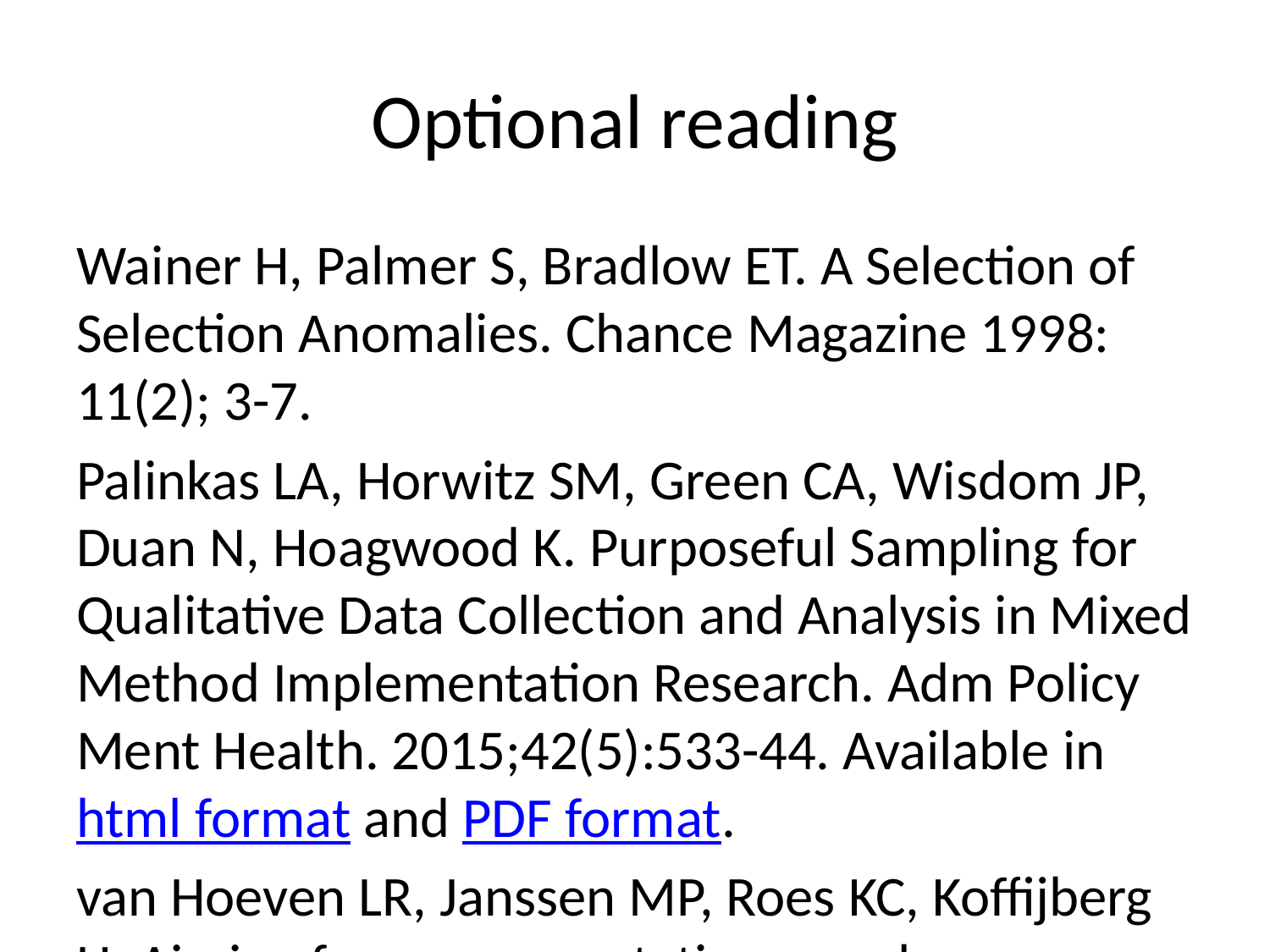

# Optional reading
Wainer H, Palmer S, Bradlow ET. A Selection of Selection Anomalies. Chance Magazine 1998: 11(2); 3-7.
Palinkas LA, Horwitz SM, Green CA, Wisdom JP, Duan N, Hoagwood K. Purposeful Sampling for Qualitative Data Collection and Analysis in Mixed Method Implementation Research. Adm Policy Ment Health. 2015;42(5):533-44. Available in html format and PDF format.
van Hoeven LR, Janssen MP, Roes KC, Koffijberg H. Aiming for a representative sample: Simulating random versus purposive strategies for hospital selection. BMC Med Res Methodol. 2015;15:90. Published 2015 Oct 23. doi:10.1186/s12874-015-0089-8. Available in html format or PDF format.
Christopher Zoukis. Selection Bias Influences Prison Education Research. PrisonEducation.com, August 13, 2015. Available in html format.
Wheelock A, Miraldo M, Parand A, Vincent C, Sevdalis N. Journey to vaccination: a protocol for a multinational qualitative study. BMJ Open. 2014;4(1):e004279. Published 2014 Jan 30. doi:10.1136/bmjopen-2013-004279. Available in html format or PDF format.
Guignard R, Wilquin JL, Richard JB, Beck F. Tobacco smoking surveillance: is quota sampling an efficient tool for monitoring national trends? A comparison with a random cross-sectional survey. PLoS One. 2013;8(10):e78372. Published 2013 Oct 23. doi:10.1371/journal.pone.0078372. Available in html format or PDF format.
Morrow KM, Vargas S, Rosen RK, et al. The utility of non-proportional quota sampling for recruiting at-risk women for microbicide research. AIDS Behav. 2007;11(4):586-95. Available in html format or PDF format.
Sadler GR, Lee HC, Lim RS, Fullerton J. Recruitment of hard-to-reach population subgroups via adaptations of the snowball sampling strategy. Nurs Health Sci. 2010;12(3):369-74. Available in html format or PDF format.